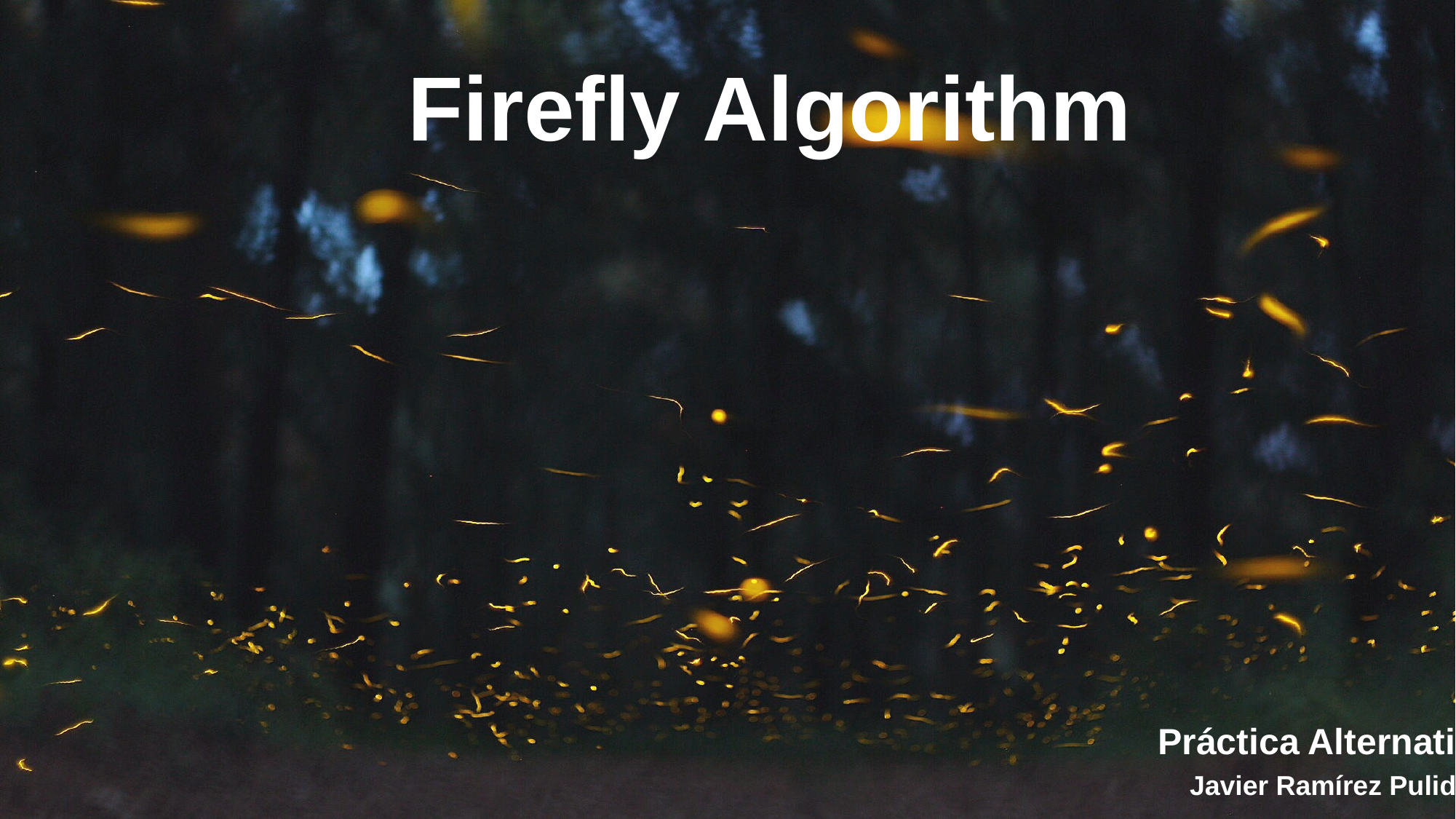

Firefly Algorithm
Práctica Alternativa

Javier Ramírez Pulido